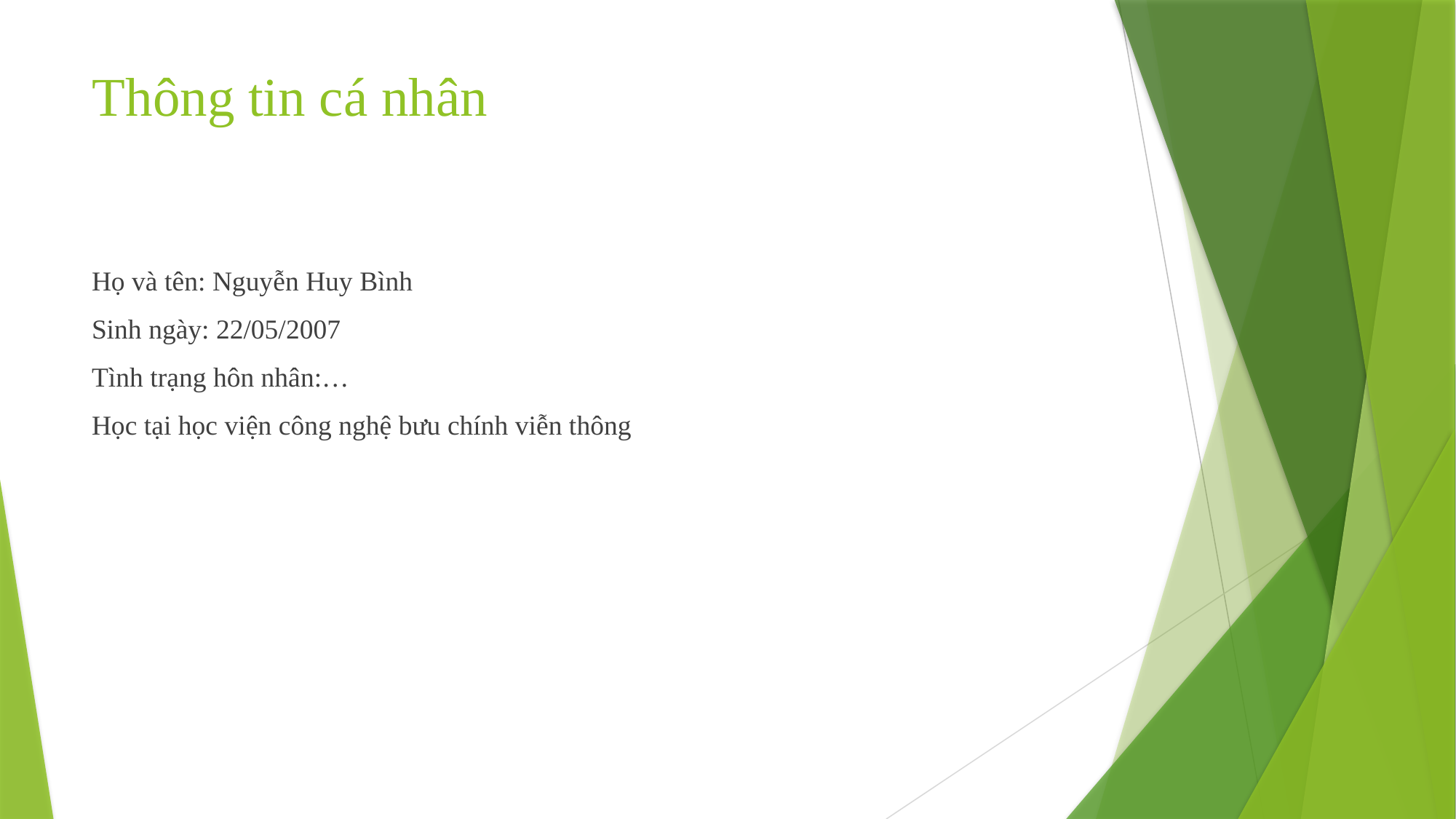

# Thông tin cá nhân
Họ và tên: Nguyễn Huy Bình
Sinh ngày: 22/05/2007
Tình trạng hôn nhân:…
Học tại học viện công nghệ bưu chính viễn thông